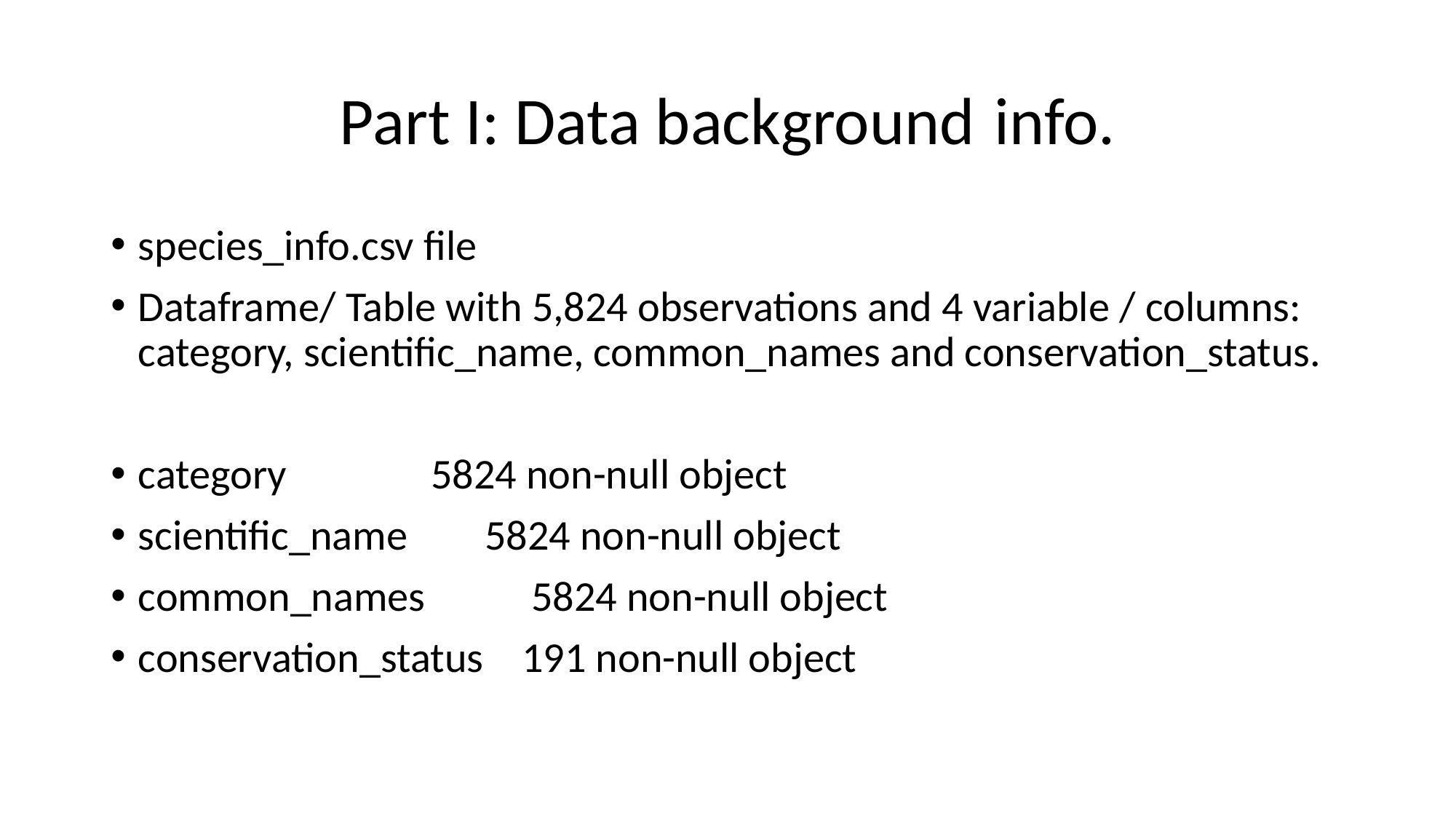

# Part I: Data background	info.
species_info.csv file
Dataframe/ Table with 5,824 observations and 4 variable / columns: category, scientific_name, common_names and conservation_status.

category               5824 non-null object
scientific_name        5824 non-null object
common_names           5824 non-null object
conservation_status    191 non-null object